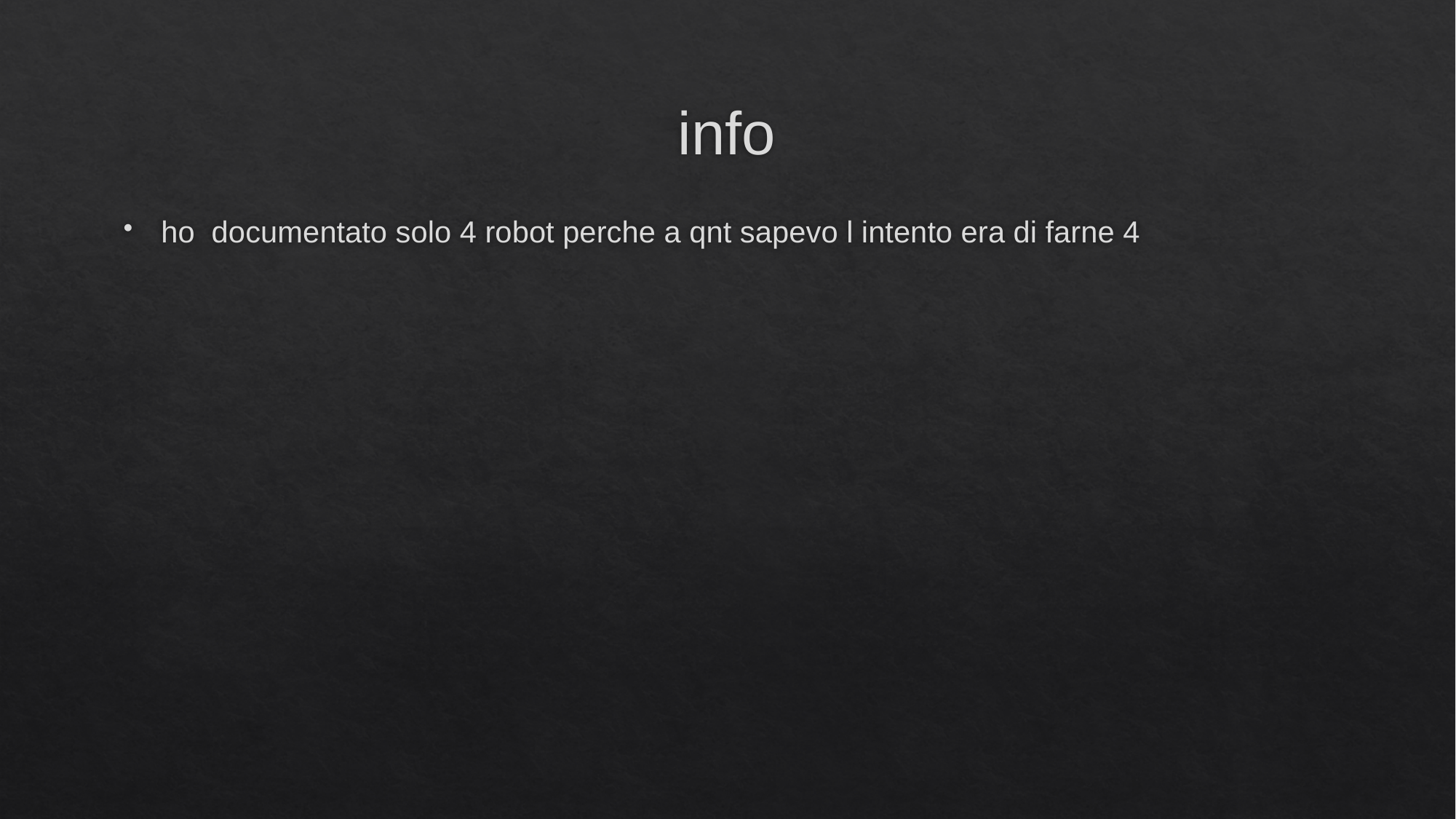

# info
ho  documentato solo 4 robot perche a qnt sapevo l intento era di farne 4